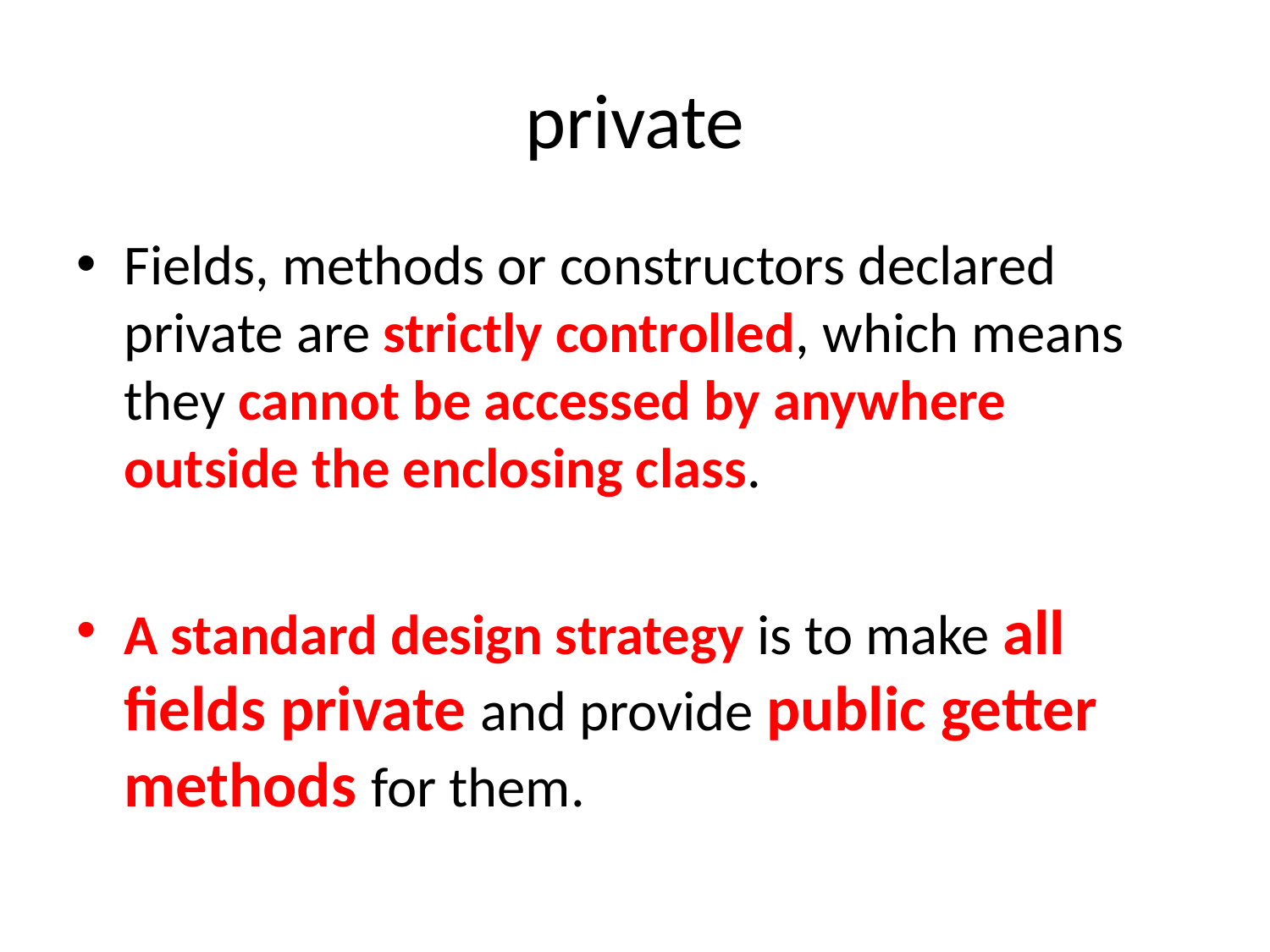

# private
Fields, methods or constructors declared private are strictly controlled, which means they cannot be accessed by anywhere outside the enclosing class.

A standard design strategy is to make all fields private and provide public getter methods for them.